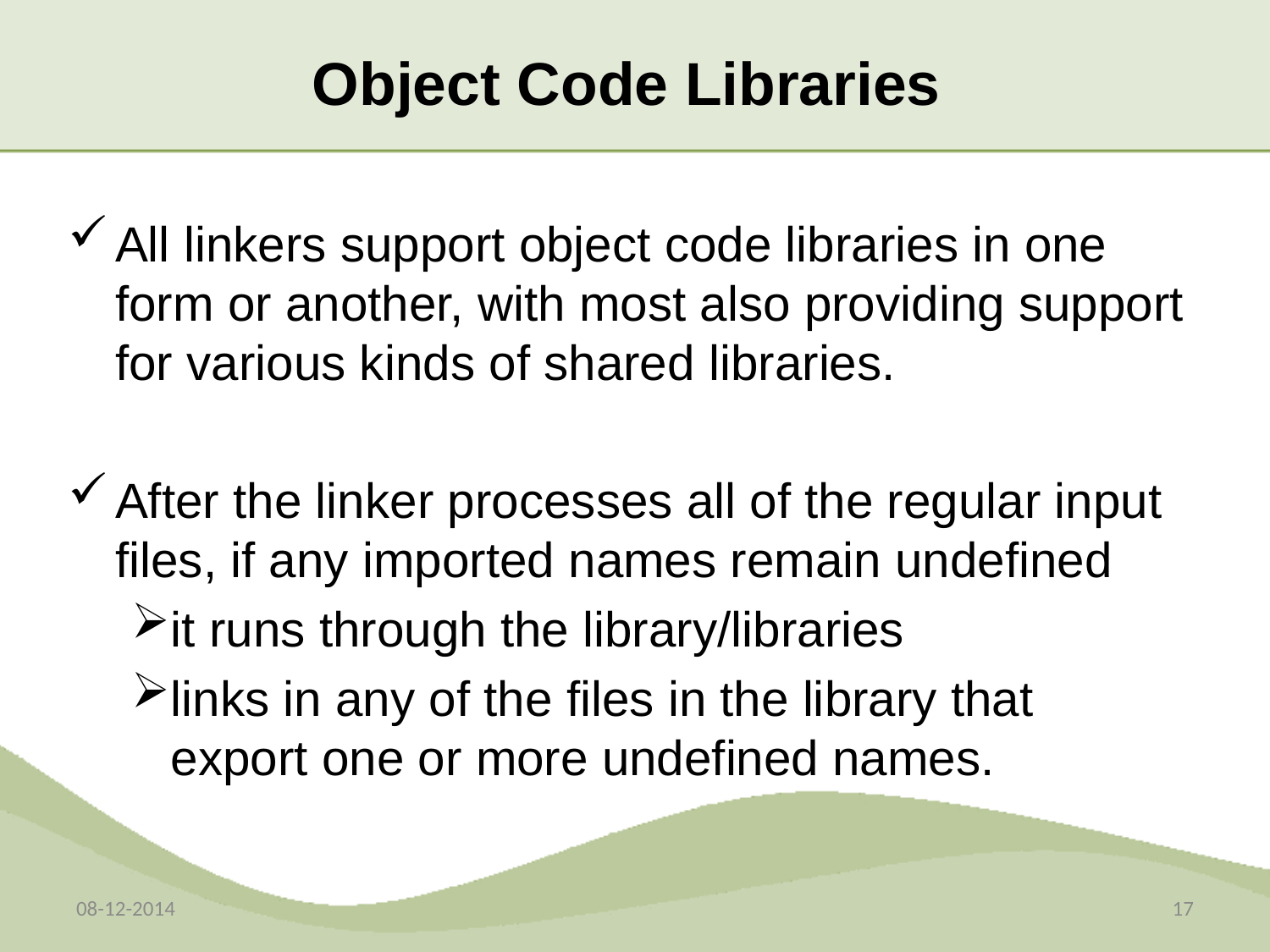

# Object Code Libraries
All linkers support object code libraries in one form or another, with most also providing support for various kinds of shared libraries.

After the linker processes all of the regular input files, if any imported names remain undefined
it runs through the library/libraries
links in any of the files in the library that export one or more undefined names.

08-12-2014
17